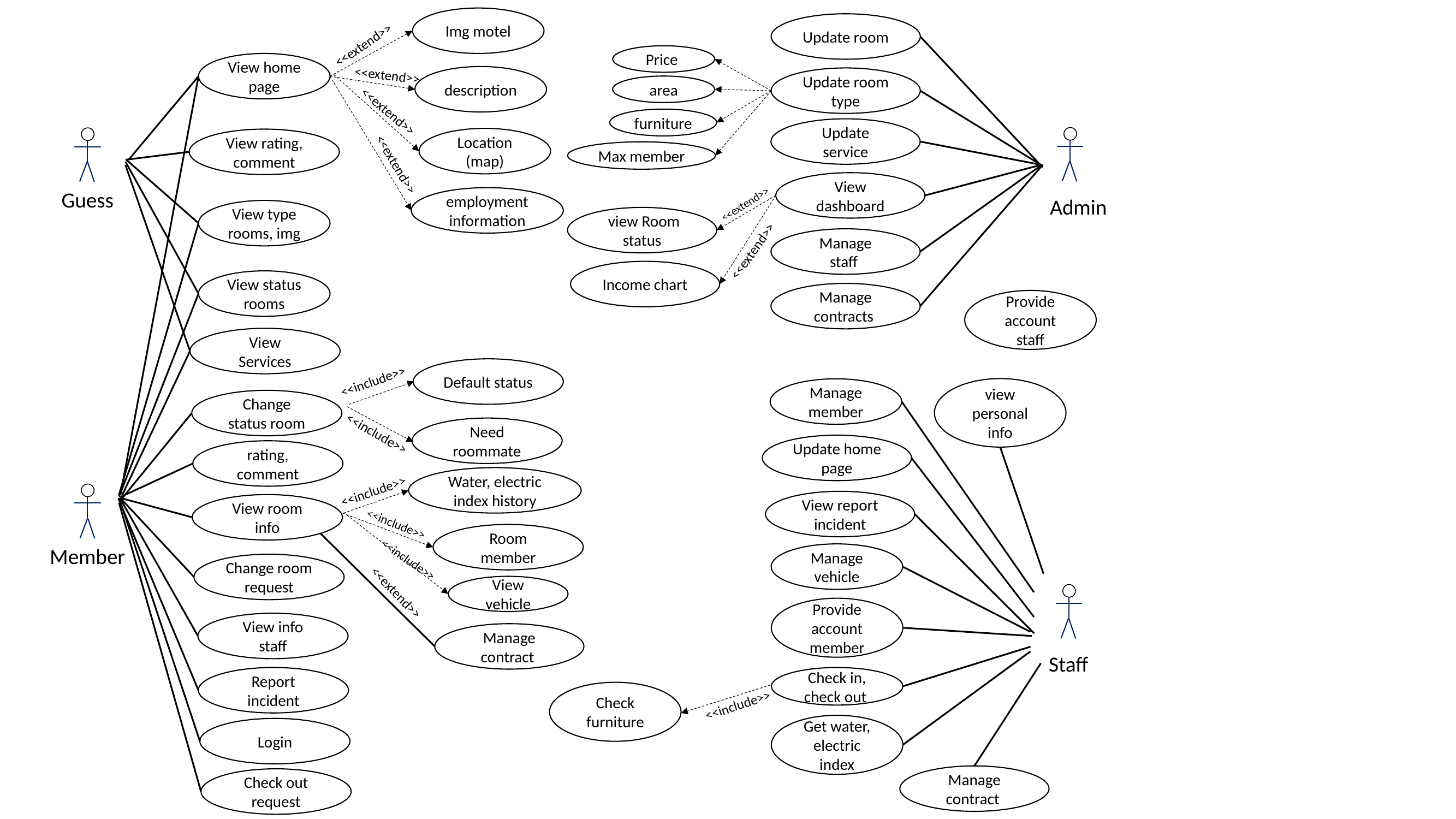

Img motel
Update room
<<extend>>

Price
View home page
<<extend>>

description
Update room type
area
<<extend>>
furniture
Update service

Location (map)
View rating, comment
Max member
<<extend>>
View dashboard
Guess

employment information
Admin
<<extend>>

View type rooms, img
 view Room status
Manage
staff
<<extend>>

Income chart
View status rooms
Manage
contracts
Provide account staff
View
Services
Default status
<<include>>

view personal info
Manage member
Change status room
Need roommate
<<include>>

Update home page
rating, comment
Water, electric index history
<<include>>

View report incident
View room info
<<include>>

Room member
Member

Manage vehicle
<<include>>

Change room request
View vehicle
<<extend>>

Provide account member
View info staff
Manage
contract
Staff
Report incident
Check in, check out
Check furniture
<<include>>

Get water, electric index
Login
Manage
contract
Check out request